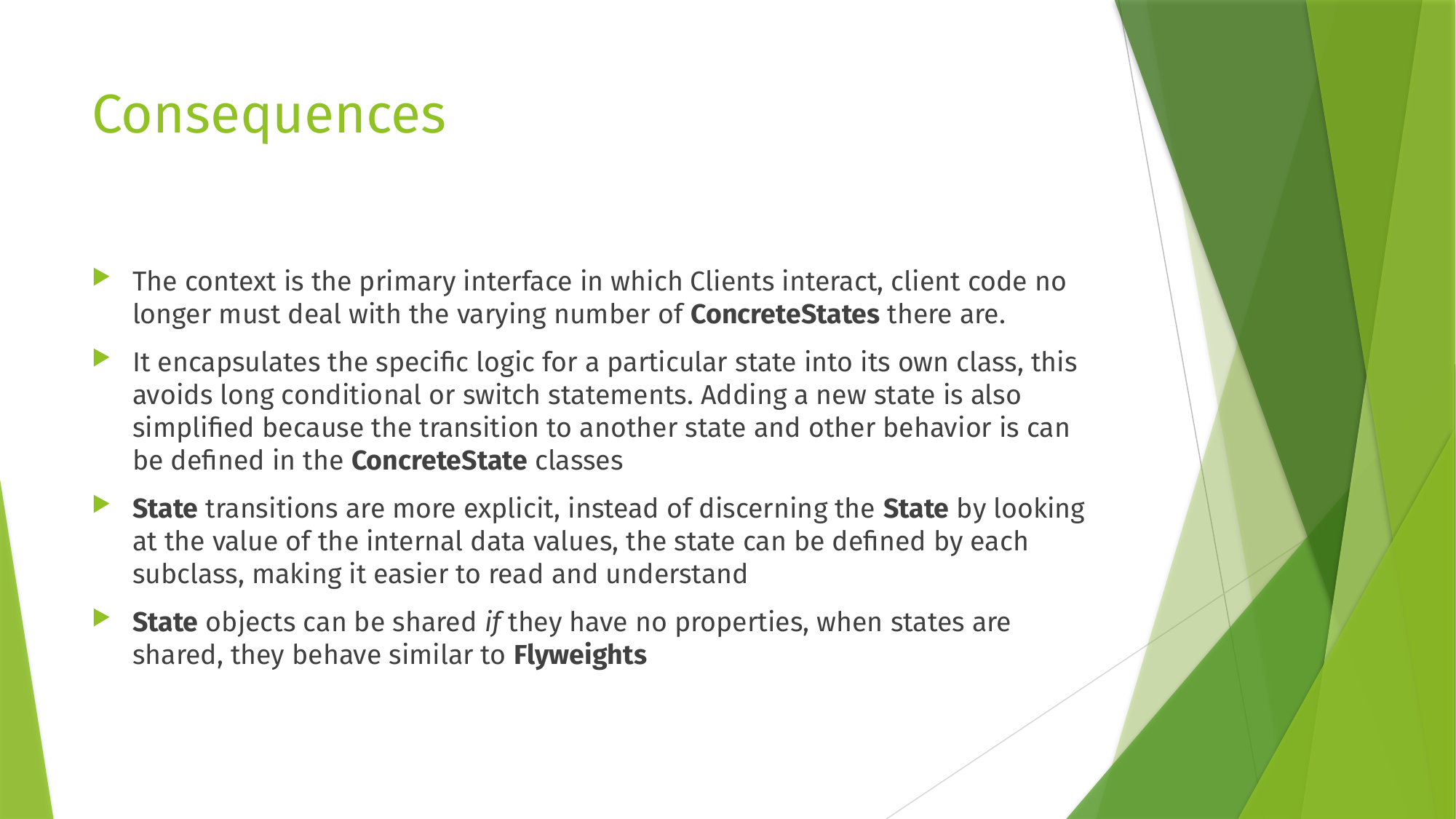

# Consequences
The context is the primary interface in which Clients interact, client code no longer must deal with the varying number of ConcreteStates there are.
It encapsulates the specific logic for a particular state into its own class, this avoids long conditional or switch statements. Adding a new state is also simplified because the transition to another state and other behavior is can be defined in the ConcreteState classes
State transitions are more explicit, instead of discerning the State by looking at the value of the internal data values, the state can be defined by each subclass, making it easier to read and understand
State objects can be shared if they have no properties, when states are shared, they behave similar to Flyweights